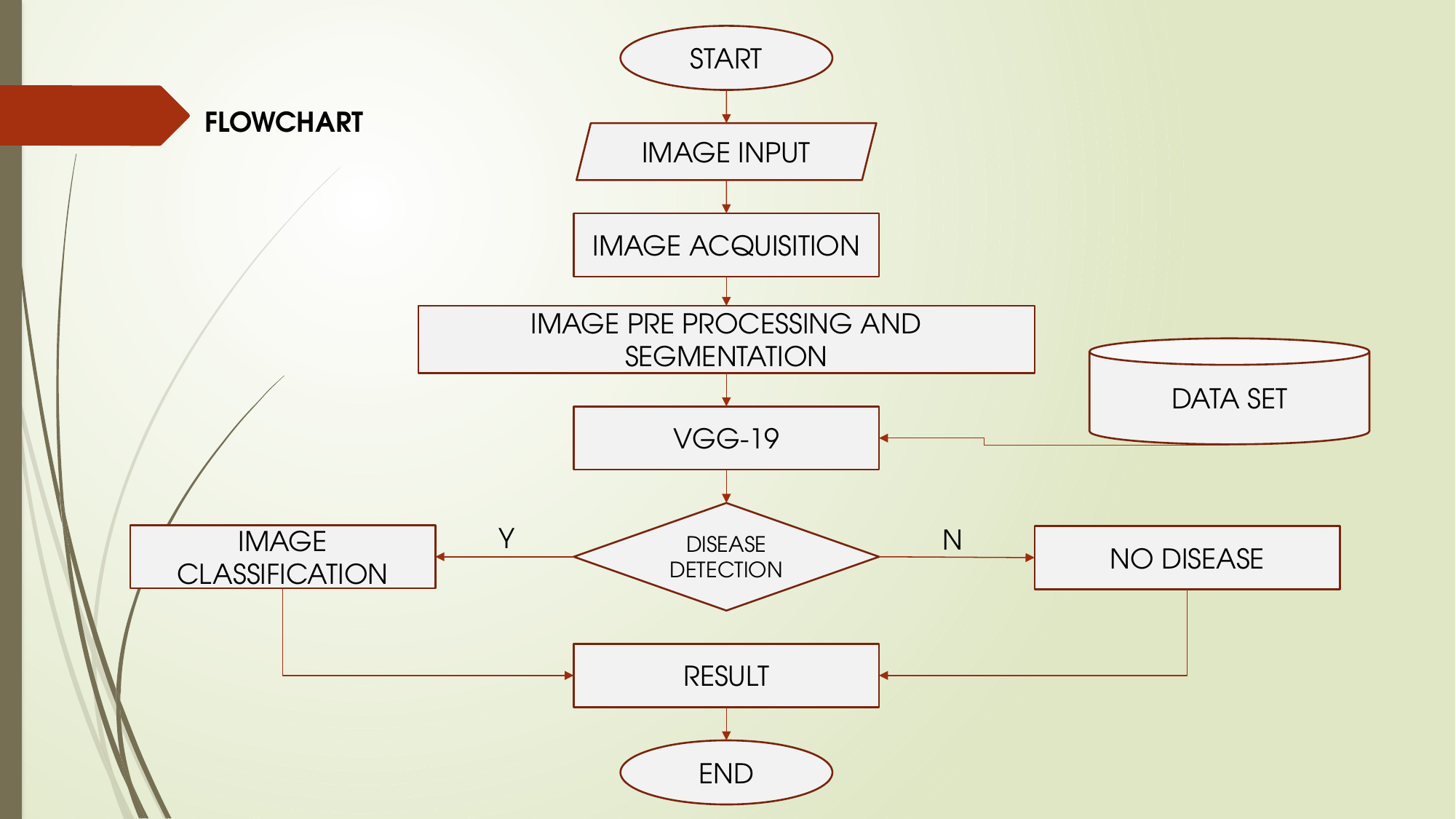

START
FLOWCHART
IMAGE INPUT
IMAGE ACQUISITION
IMAGE PRE PROCESSING AND SEGMENTATION
DATA SET
VGG-19
DISEASE DETECTION
Y
N
IMAGE CLASSIFICATION
NO DISEASE
RESULT
END